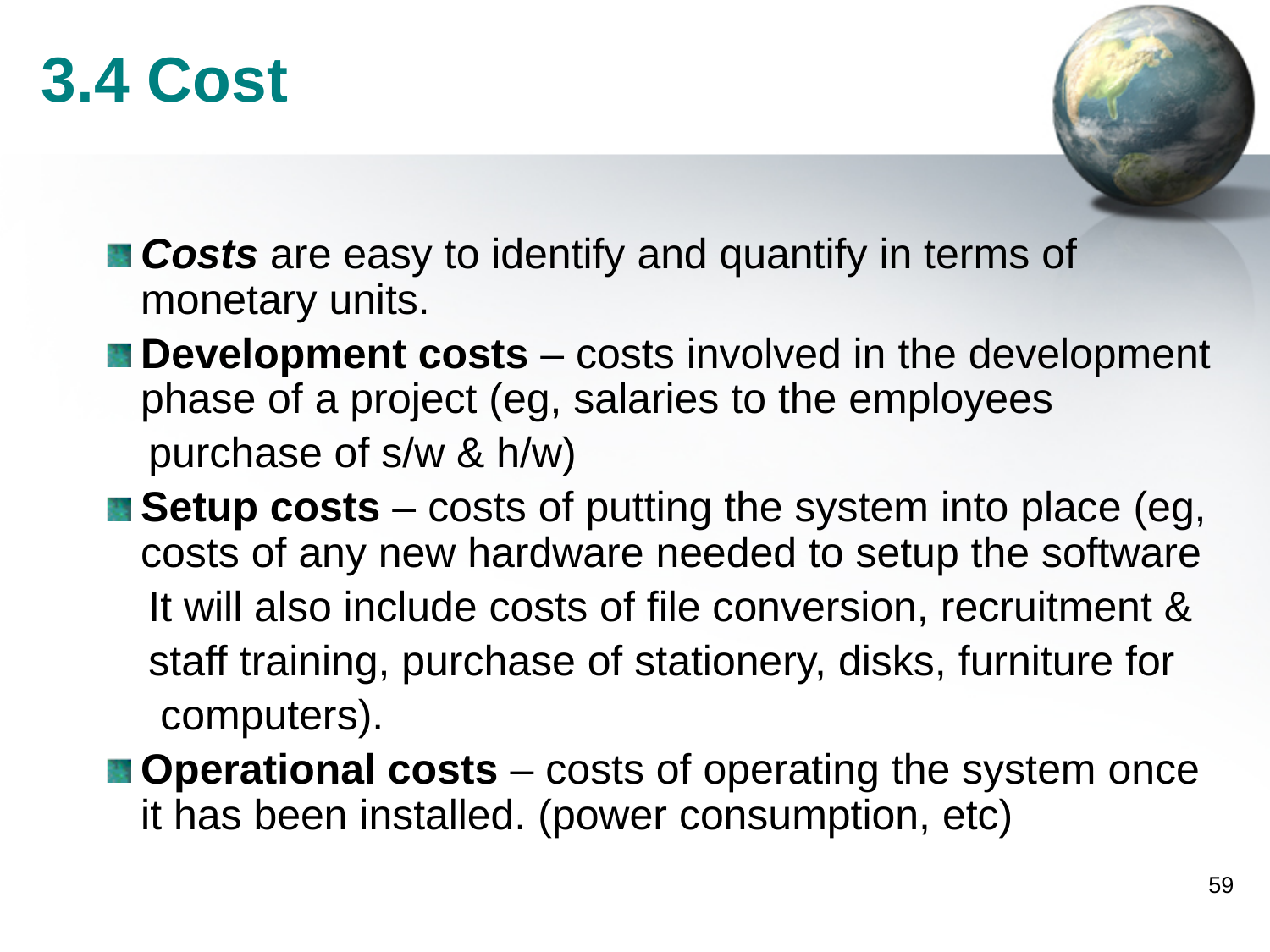

# 3.4 Cost

Costs are easy to identify and quantify in terms of monetary units.
Development costs – costs involved in the development phase of a project (eg, salaries to the employees
    purchase of s/w & h/w)
Setup costs – costs of putting the system into place (eg, costs of any new hardware needed to setup the software
    It will also include costs of file conversion, recruitment &
    staff training, purchase of stationery, disks, furniture for
     computers).
Operational costs – costs of operating the system once it has been installed. (power consumption, etc)

59